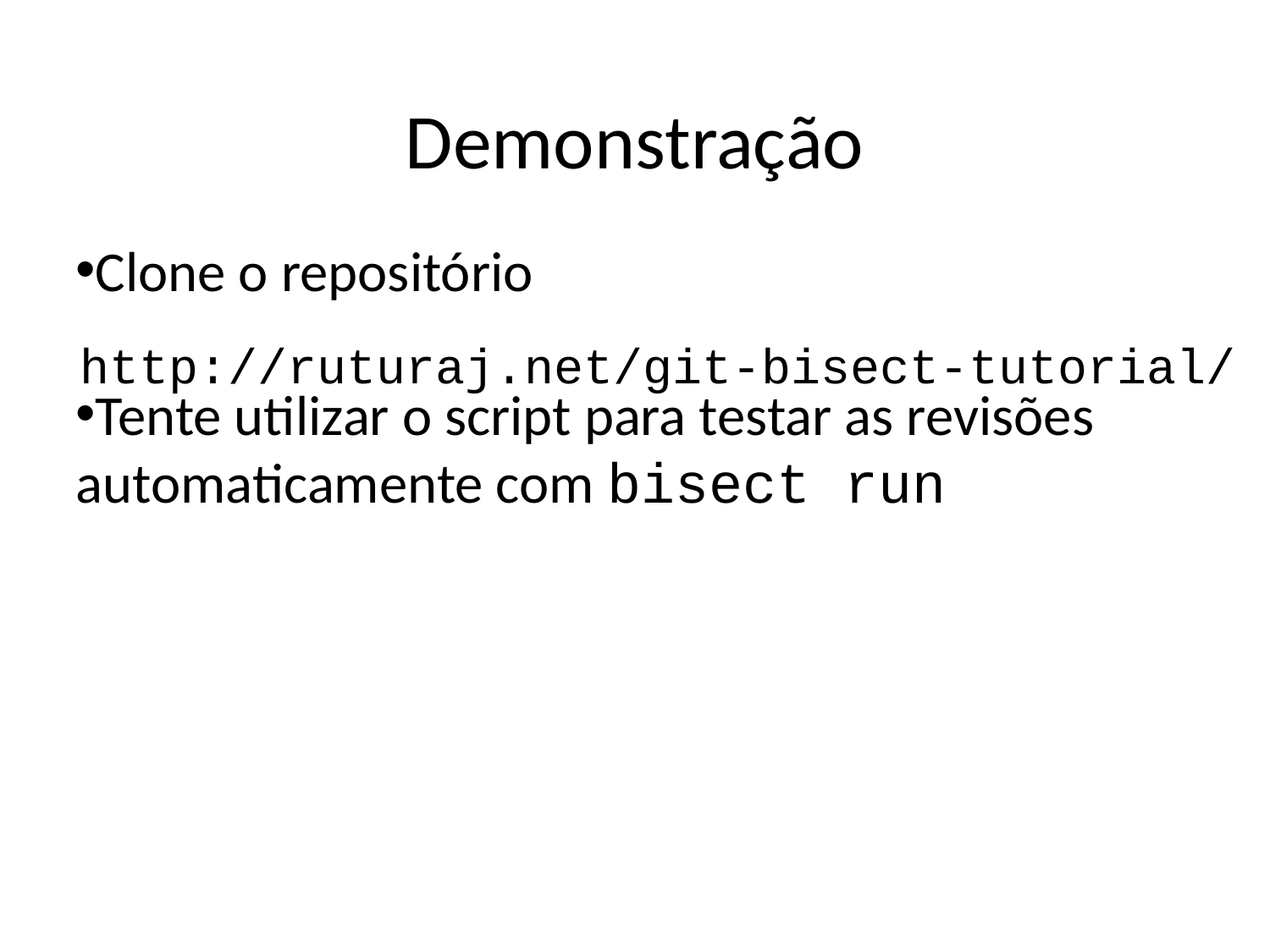

Demonstração
Clone o repositório

Tente utilizar o script para testar as revisões automaticamente com bisect run
http://ruturaj.net/git-bisect-tutorial/